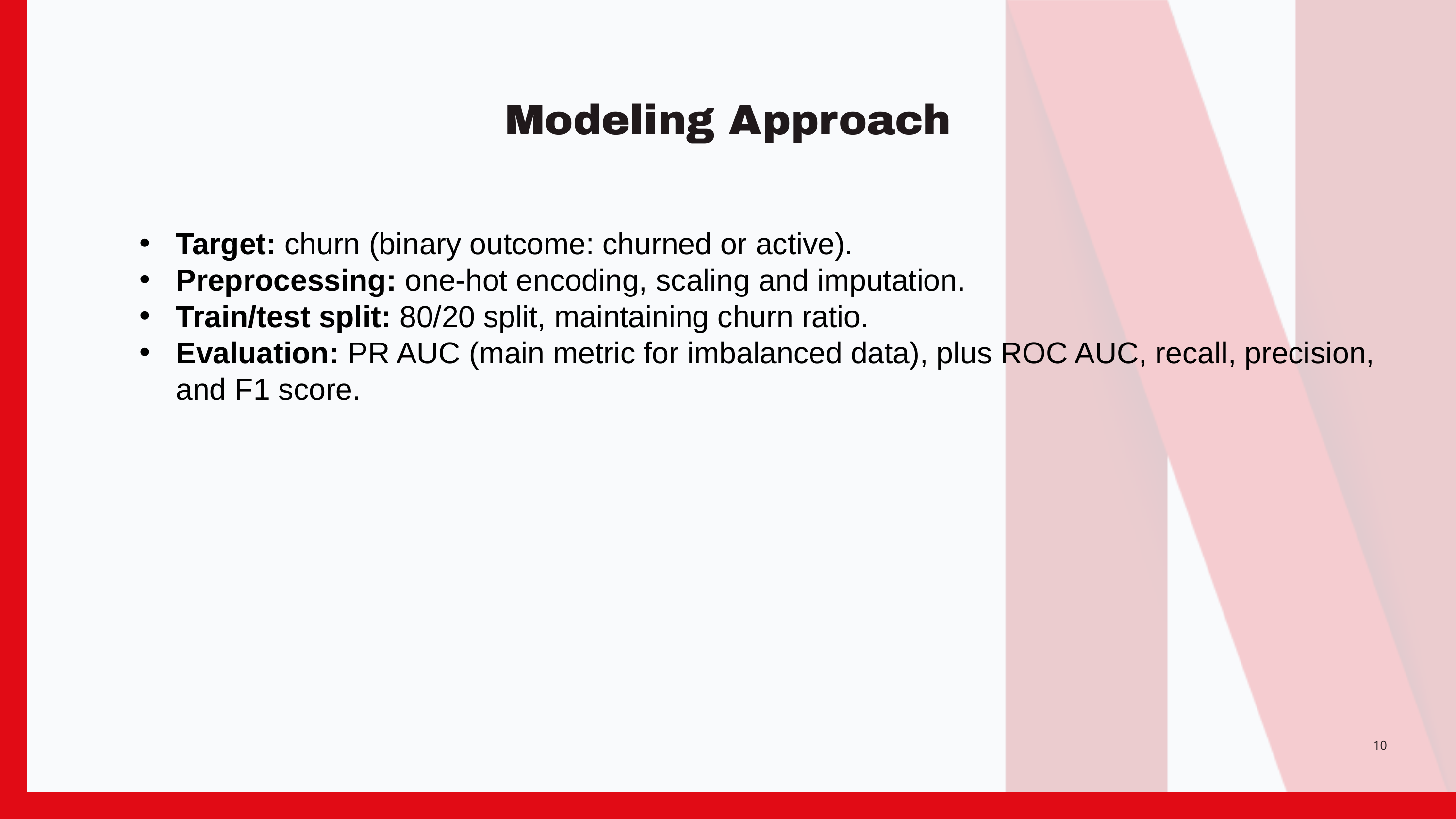

Modeling Approach
Target: churn (binary outcome: churned or active).
Preprocessing: one-hot encoding, scaling and imputation.
Train/test split: 80/20 split, maintaining churn ratio.
Evaluation: PR AUC (main metric for imbalanced data), plus ROC AUC, recall, precision, and F1 score.
10